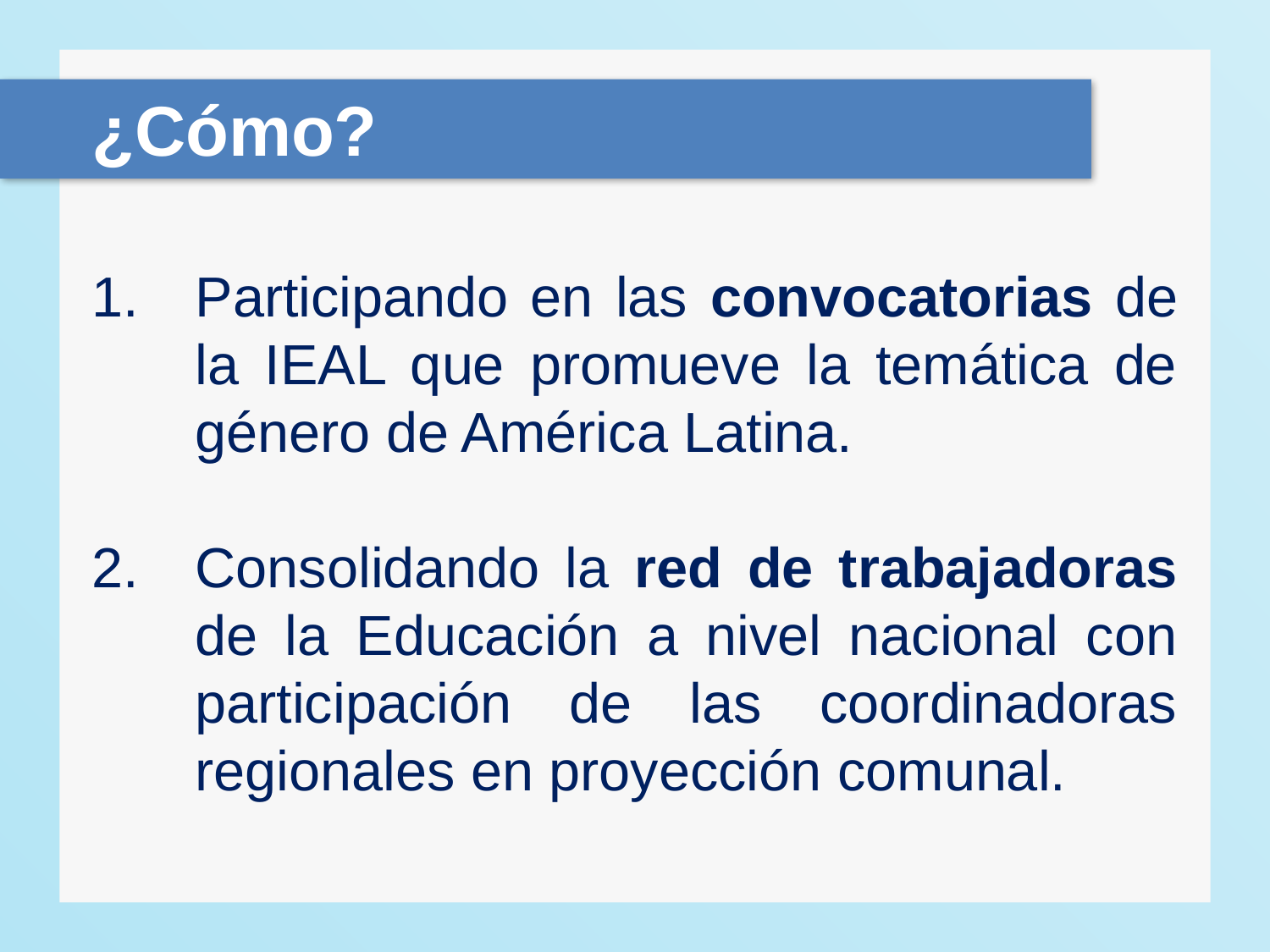

¿Cómo?

Participando en las convocatorias de la IEAL que promueve la temática de género de América Latina.

2.	Consolidando la red de trabajadoras de la Educación a nivel nacional con participación de las coordinadoras regionales en proyección comunal.